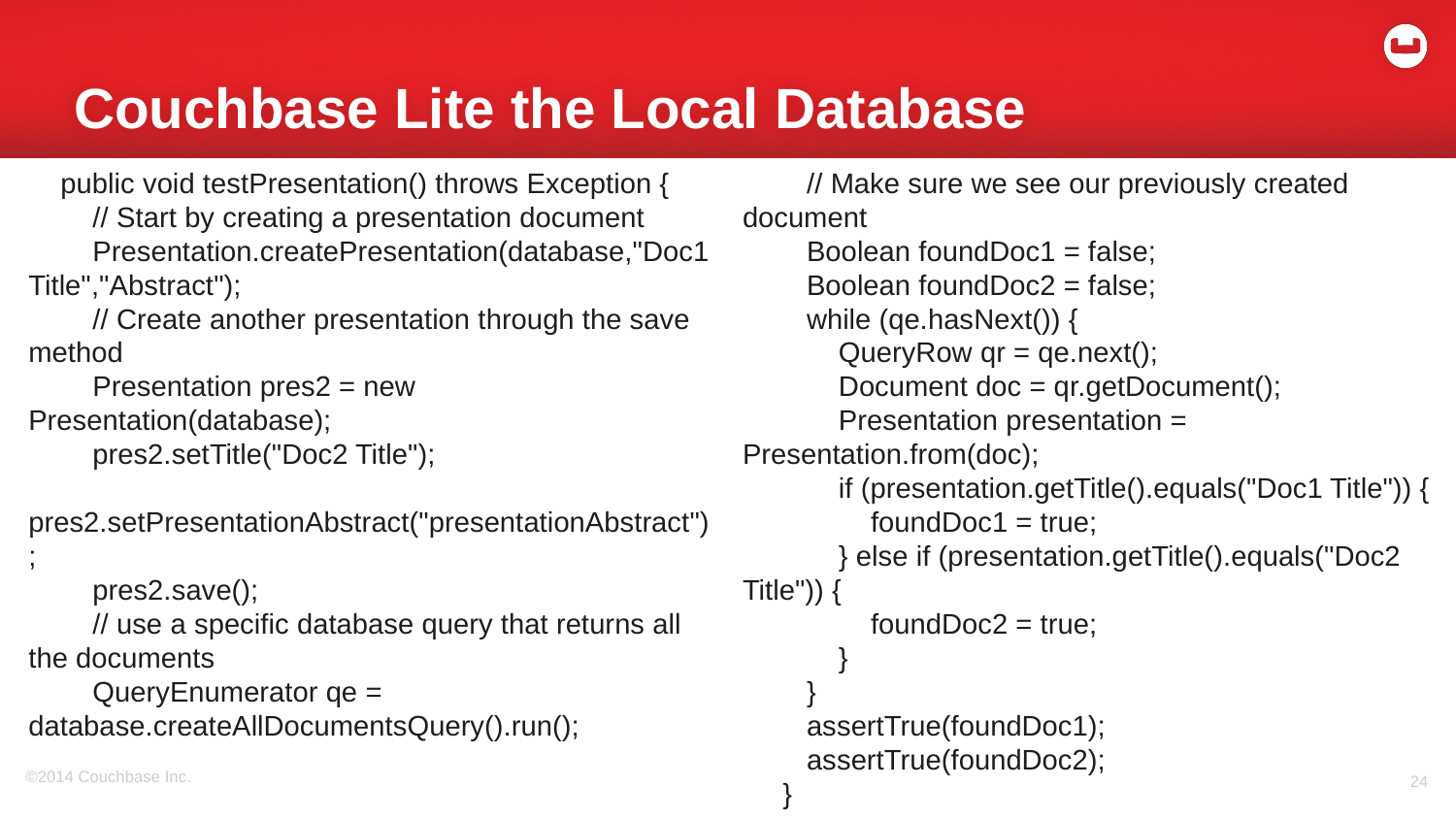

# Couchbase Lite the Local Database
    public void testPresentation() throws Exception {
        // Start by creating a presentation document
        Presentation.createPresentation(database,"Doc1 Title","Abstract");
        // Create another presentation through the save method
        Presentation pres2 = new Presentation(database);
        pres2.setTitle("Doc2 Title");
        pres2.setPresentationAbstract("presentationAbstract");
        pres2.save();
        // use a specific database query that returns all the documents
        QueryEnumerator qe = database.createAllDocumentsQuery().run();
        // Make sure we see our previously created document
        Boolean foundDoc1 = false;
        Boolean foundDoc2 = false;
        while (qe.hasNext()) {
            QueryRow qr = qe.next();
            Document doc = qr.getDocument();
            Presentation presentation = Presentation.from(doc);
            if (presentation.getTitle().equals("Doc1 Title")) {
                foundDoc1 = true;
            } else if (presentation.getTitle().equals("Doc2 Title")) {
                foundDoc2 = true;
            }
        }
        assertTrue(foundDoc1);
        assertTrue(foundDoc2);
     }

24